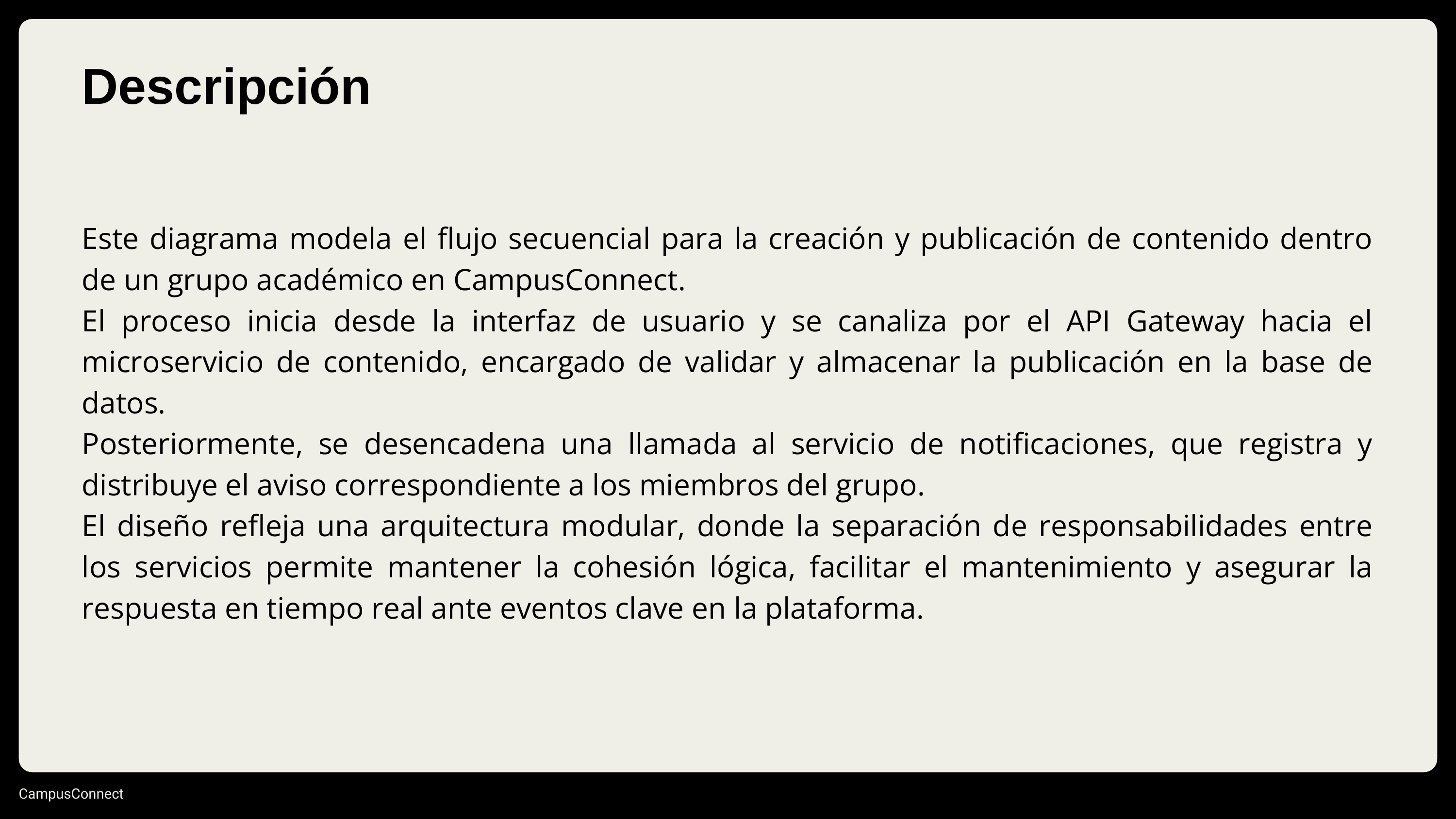

Descripción
Este diagrama modela el flujo secuencial para la creación y publicación de contenido dentro de un grupo académico en CampusConnect.
El proceso inicia desde la interfaz de usuario y se canaliza por el API Gateway hacia el microservicio de contenido, encargado de validar y almacenar la publicación en la base de datos.
Posteriormente, se desencadena una llamada al servicio de notificaciones, que registra y distribuye el aviso correspondiente a los miembros del grupo.
El diseño refleja una arquitectura modular, donde la separación de responsabilidades entre los servicios permite mantener la cohesión lógica, facilitar el mantenimiento y asegurar la respuesta en tiempo real ante eventos clave en la plataforma.

CampusConnect